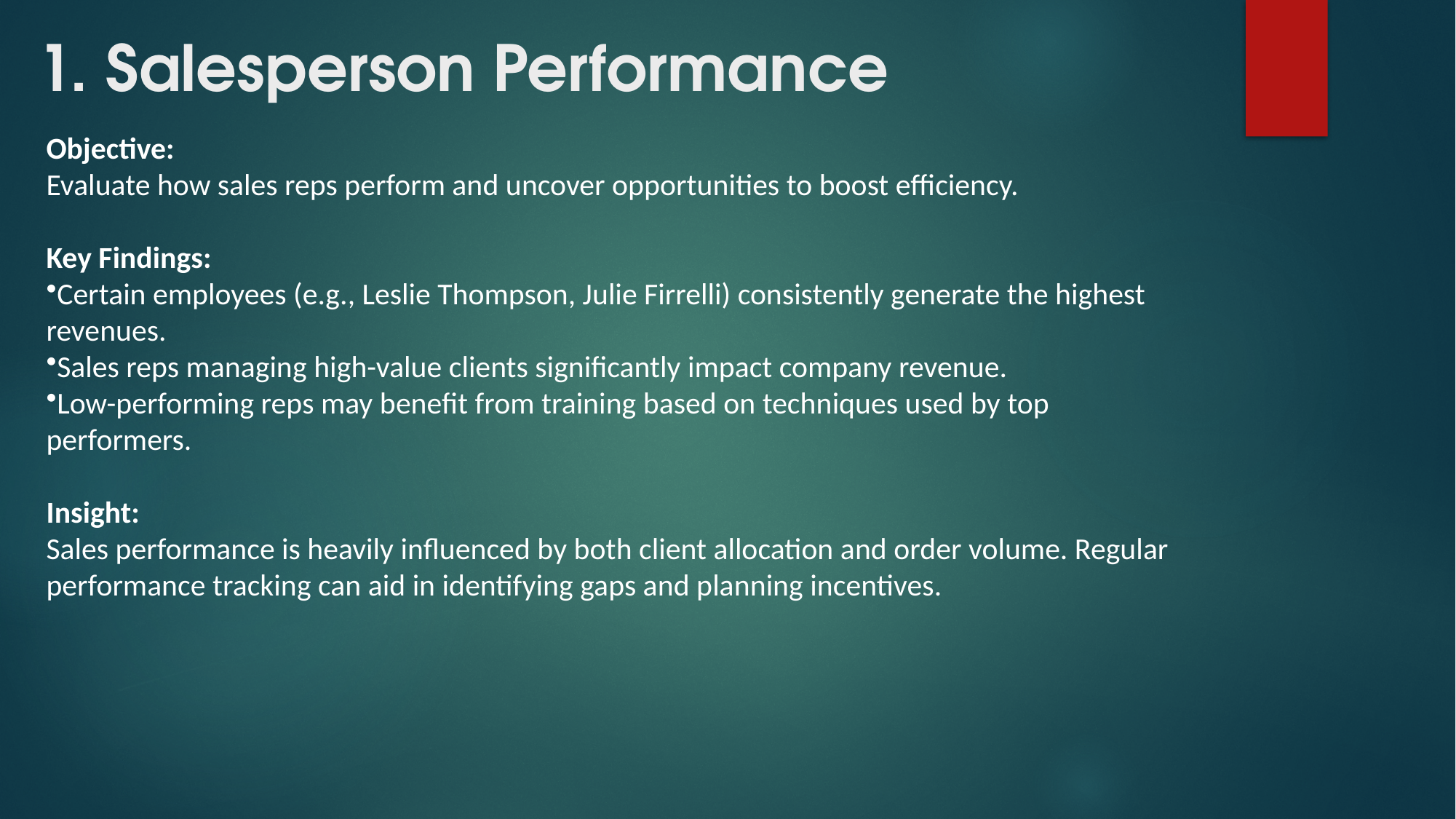

# 1. Salesperson Performance
Objective:
Evaluate how sales reps perform and uncover opportunities to boost efficiency.

Key Findings:
Certain employees (e.g., Leslie Thompson, Julie Firrelli) consistently generate the highest revenues.
Sales reps managing high-value clients significantly impact company revenue.
Low-performing reps may benefit from training based on techniques used by top performers.

Insight:
Sales performance is heavily influenced by both client allocation and order volume. Regular performance tracking can aid in identifying gaps and planning incentives.